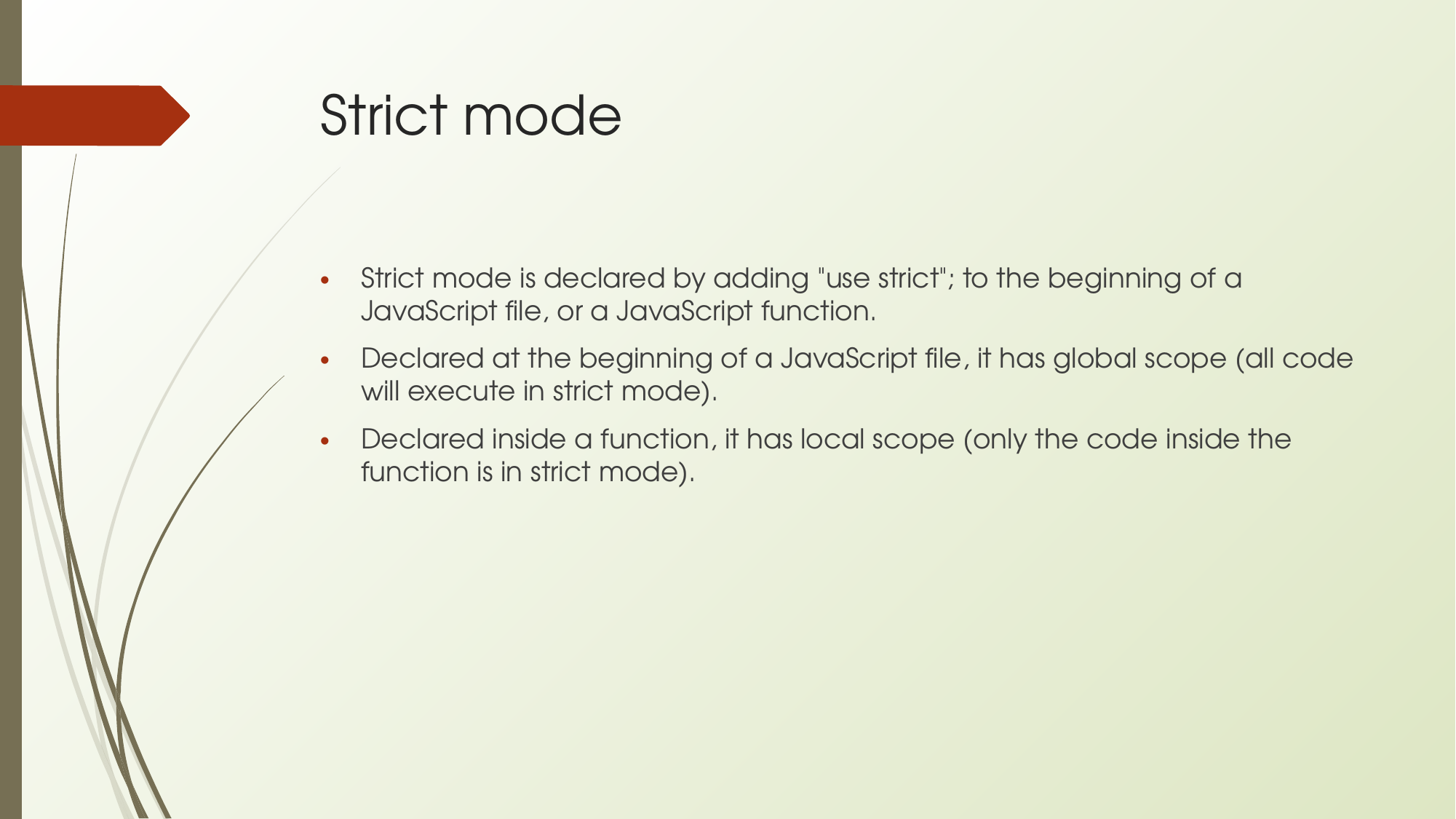

# Strict mode
Strict mode is declared by adding "use strict"; to the beginning of a JavaScript file, or a JavaScript function.
Declared at the beginning of a JavaScript file, it has global scope (all code will execute in strict mode).
Declared inside a function, it has local scope (only the code inside the function is in strict mode).